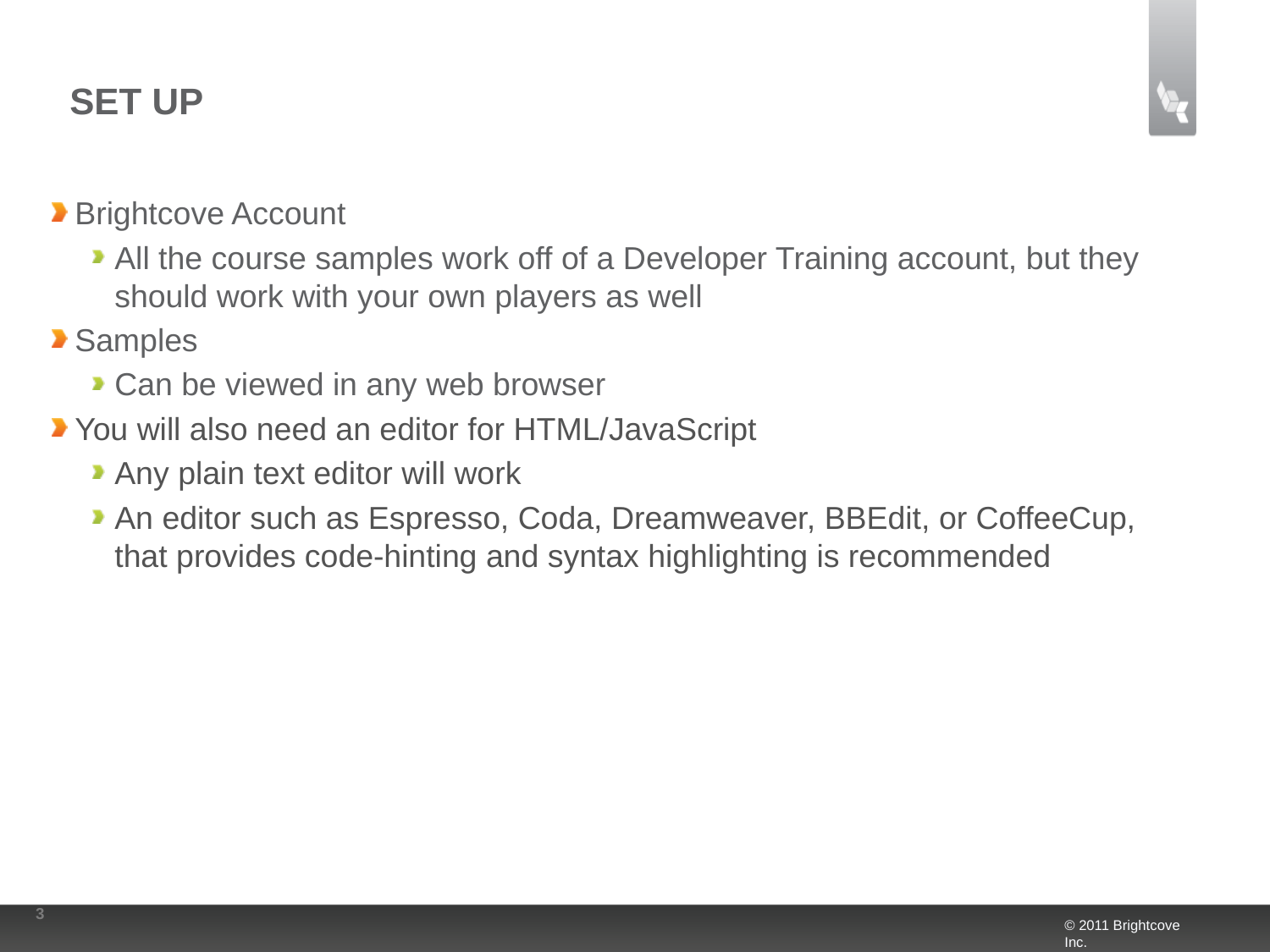

# Set Up
Brightcove Account
All the course samples work off of a Developer Training account, but they should work with your own players as well
Samples
Can be viewed in any web browser
You will also need an editor for HTML/JavaScript
Any plain text editor will work
An editor such as Espresso, Coda, Dreamweaver, BBEdit, or CoffeeCup, that provides code-hinting and syntax highlighting is recommended
3